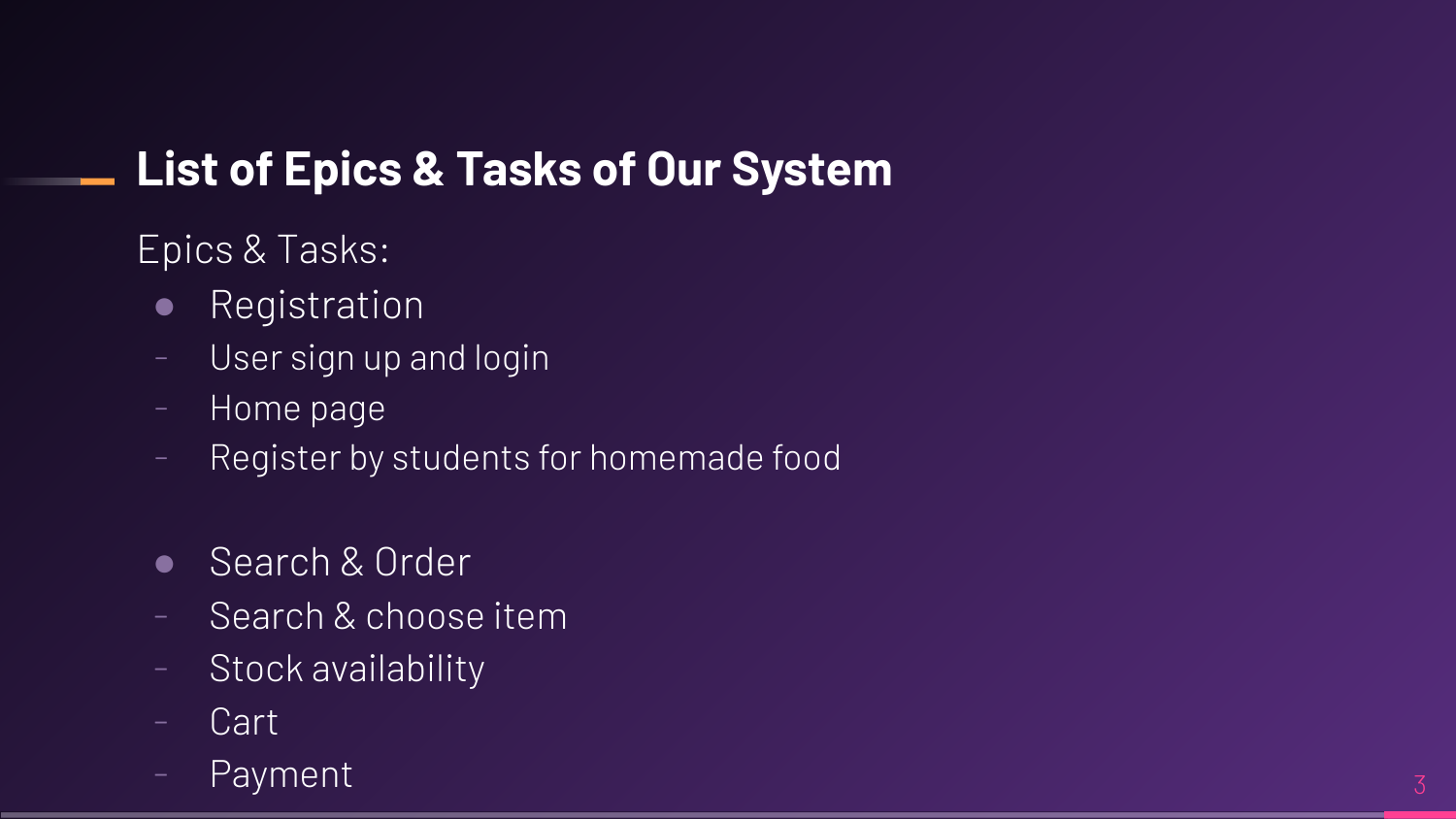

# List of Epics & Tasks of Our System
Epics & Tasks:
Registration
User sign up and login
Home page
Register by students for homemade food

Search & Order
Search & choose item
Stock availability
Cart
Payment

3